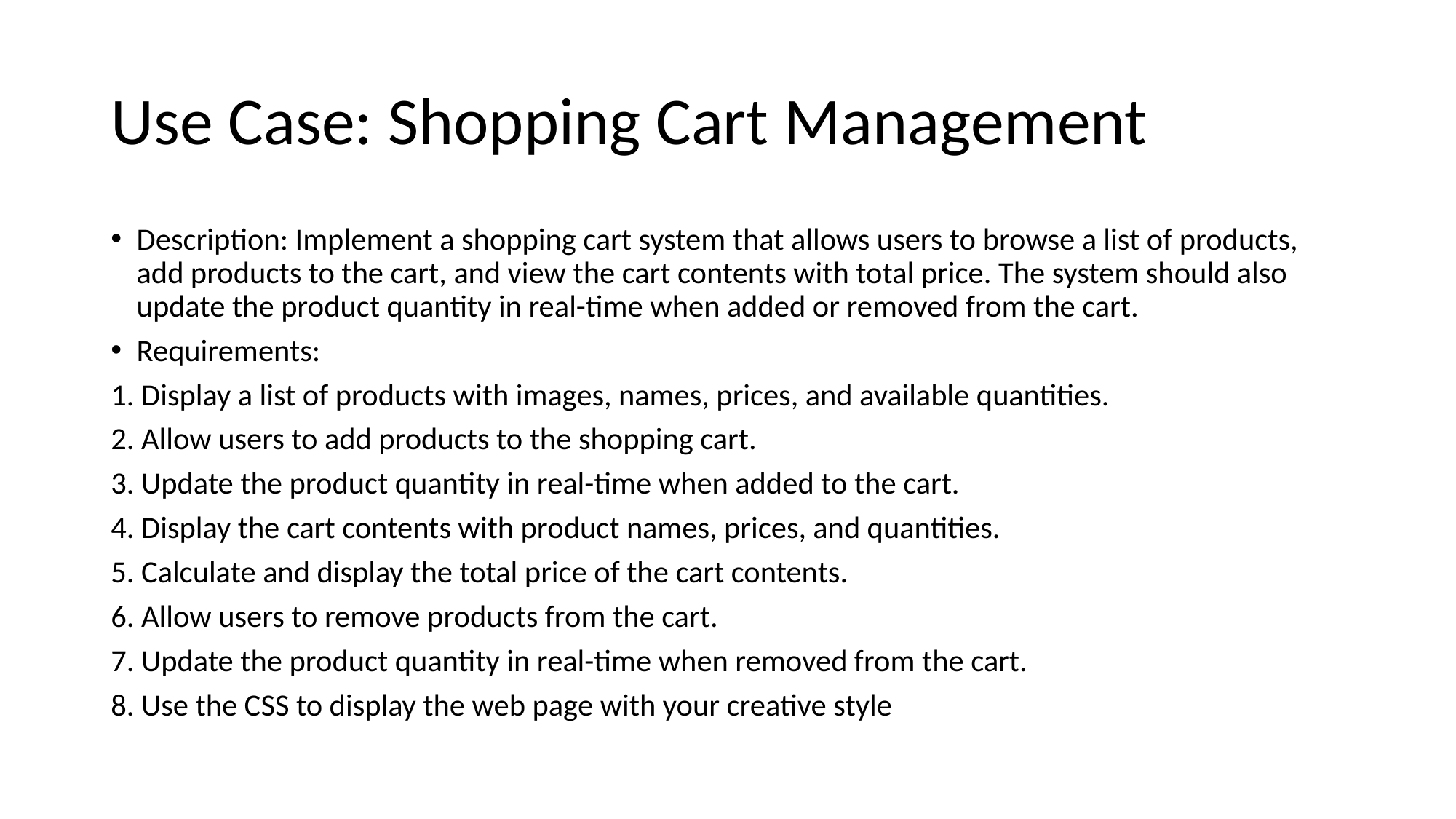

# Use Case: Shopping Cart Management
Description: Implement a shopping cart system that allows users to browse a list of products, add products to the cart, and view the cart contents with total price. The system should also update the product quantity in real-time when added or removed from the cart.
Requirements:
1. Display a list of products with images, names, prices, and available quantities.
2. Allow users to add products to the shopping cart.
3. Update the product quantity in real-time when added to the cart.
4. Display the cart contents with product names, prices, and quantities.
5. Calculate and display the total price of the cart contents.
6. Allow users to remove products from the cart.
7. Update the product quantity in real-time when removed from the cart.
8. Use the CSS to display the web page with your creative style